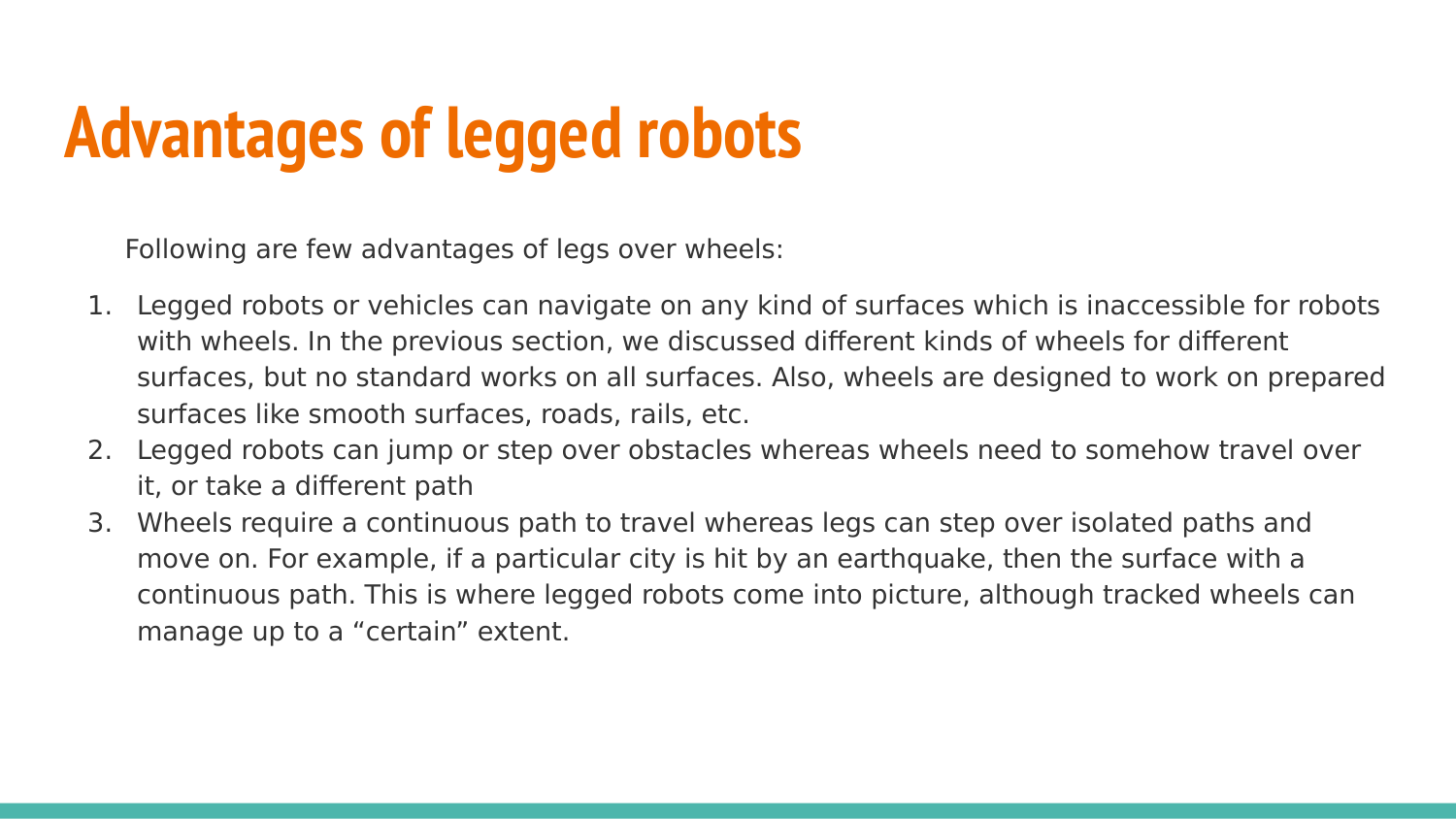

# Advantages of legged robots
Following are few advantages of legs over wheels:
Legged robots or vehicles can navigate on any kind of surfaces which is inaccessible for robots with wheels. In the previous section, we discussed different kinds of wheels for different surfaces, but no standard works on all surfaces. Also, wheels are designed to work on prepared surfaces like smooth surfaces, roads, rails, etc.
Legged robots can jump or step over obstacles whereas wheels need to somehow travel over it, or take a different path
Wheels require a continuous path to travel whereas legs can step over isolated paths and move on. For example, if a particular city is hit by an earthquake, then the surface with a continuous path. This is where legged robots come into picture, although tracked wheels can manage up to a “certain” extent.